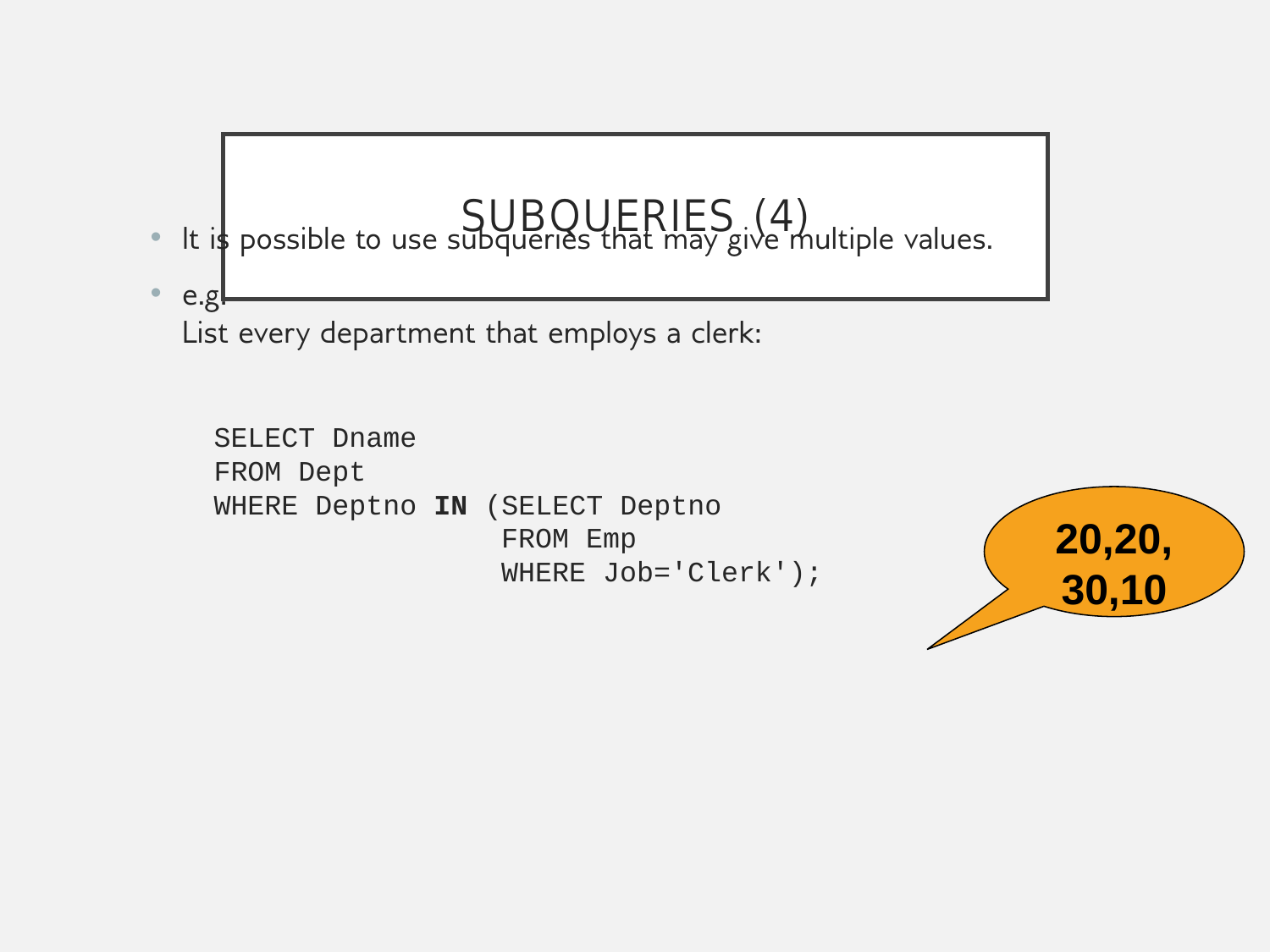

# Subqueries (4)
It is possible to use subqueries that may give multiple values.
e.g.
List every department that employs a clerk:

SELECT Dname
FROM Dept
WHERE Deptno IN (SELECT Deptno
                 FROM Emp
                 WHERE Job='Clerk');
20,20,
30,10